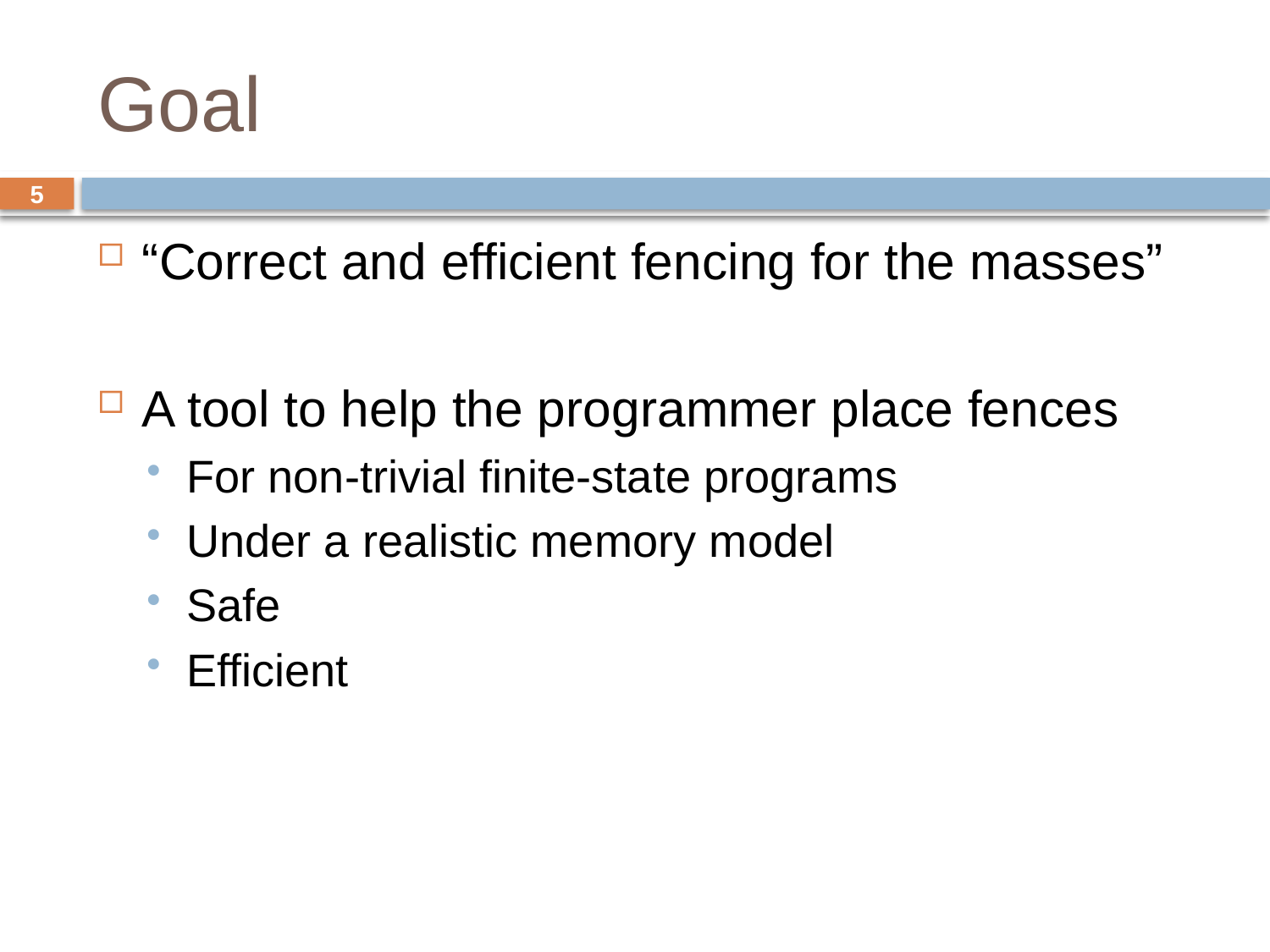

# Goal
5
“Correct and efficient fencing for the masses”

A tool to help the programmer place fences
For non-trivial finite-state programs
Under a realistic memory model
Safe
Efficient